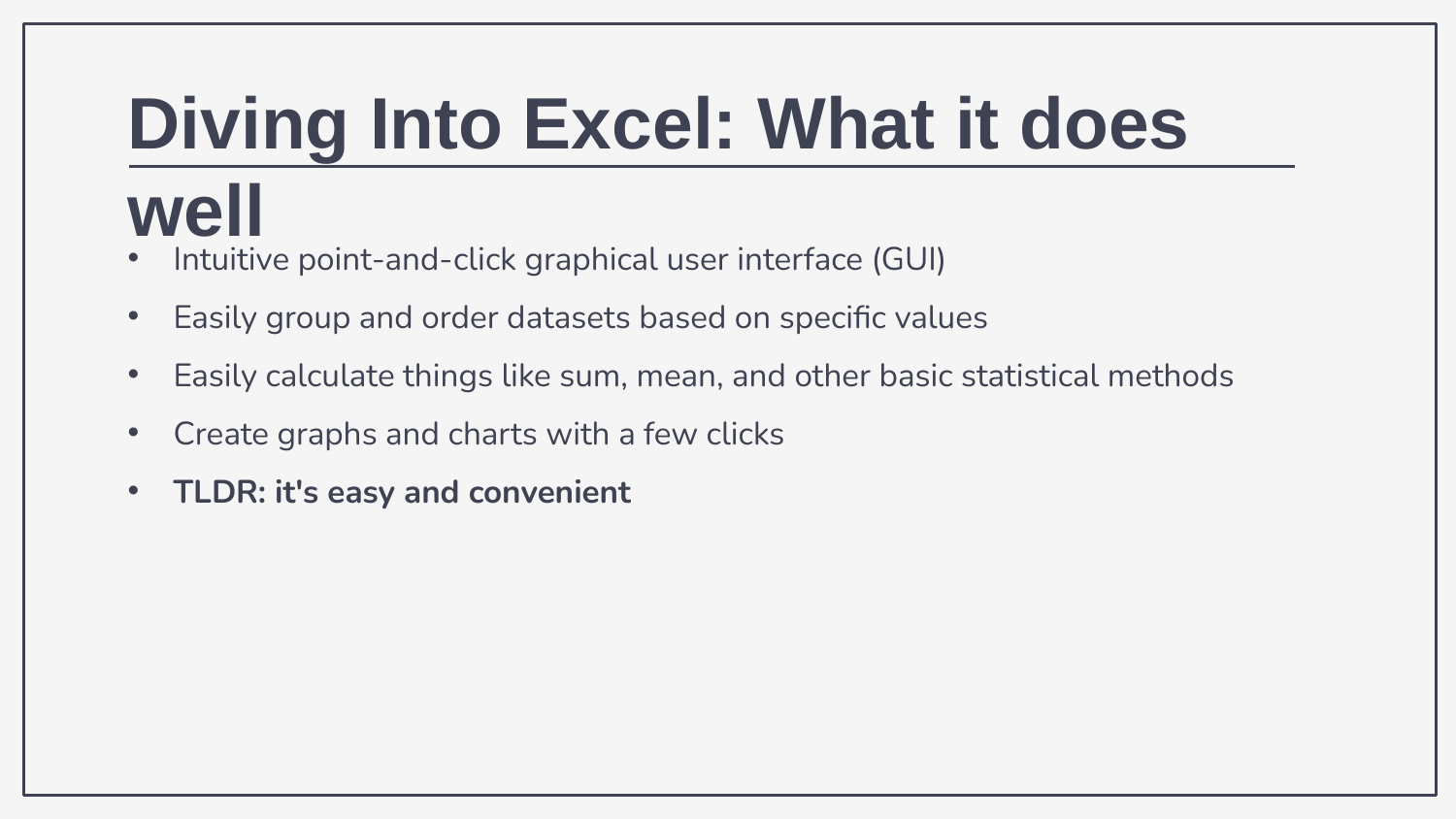

Diving Into Excel: What it does well
Intuitive point-and-click graphical user interface (GUI)
Easily group and order datasets based on specific values
Easily calculate things like sum, mean, and other basic statistical methods
Create graphs and charts with a few clicks
TLDR: it's easy and convenient